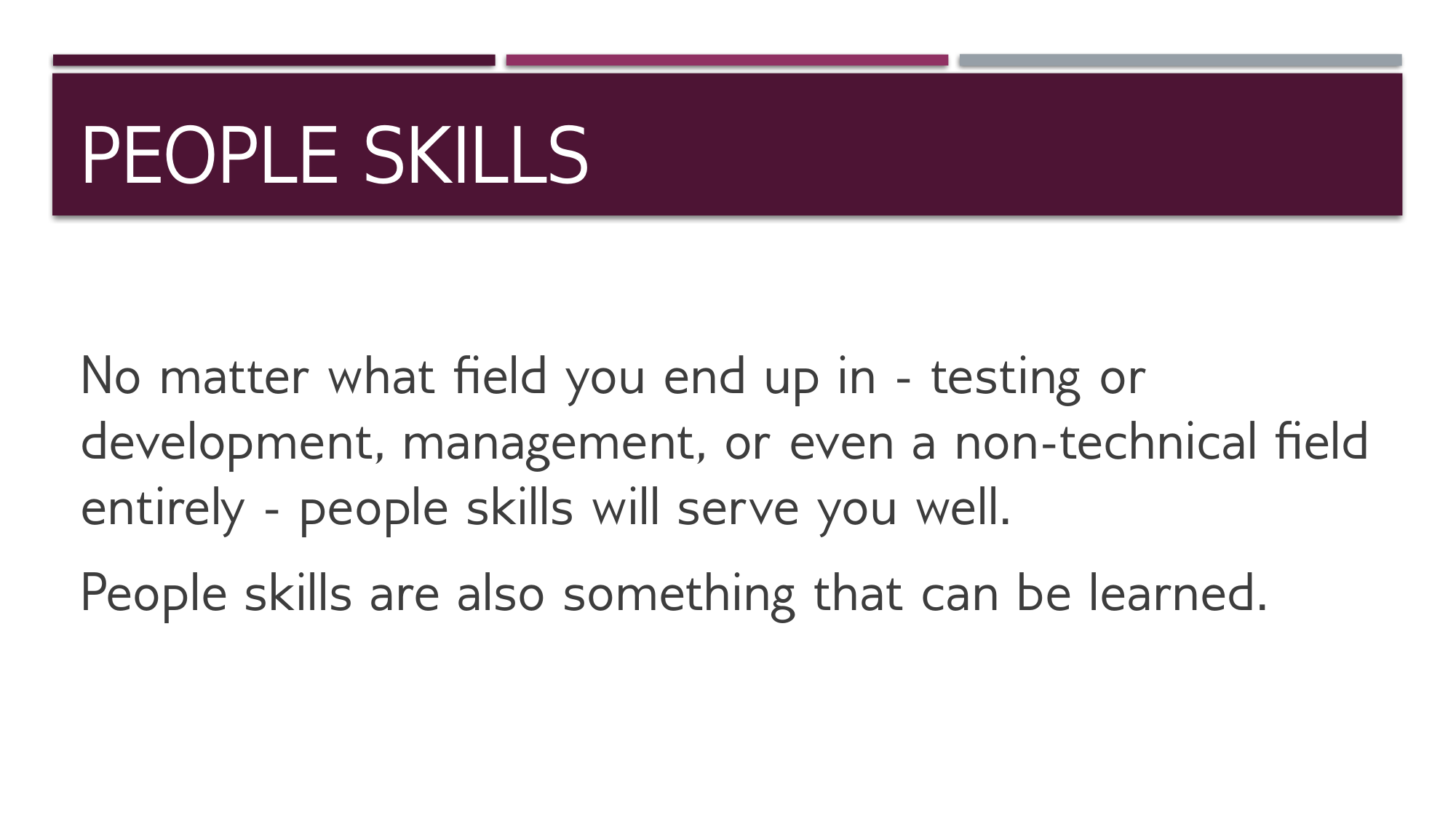

# People skills
No matter what field you end up in - testing or development, management, or even a non-technical field entirely - people skills will serve you well.
People skills are also something that can be learned.